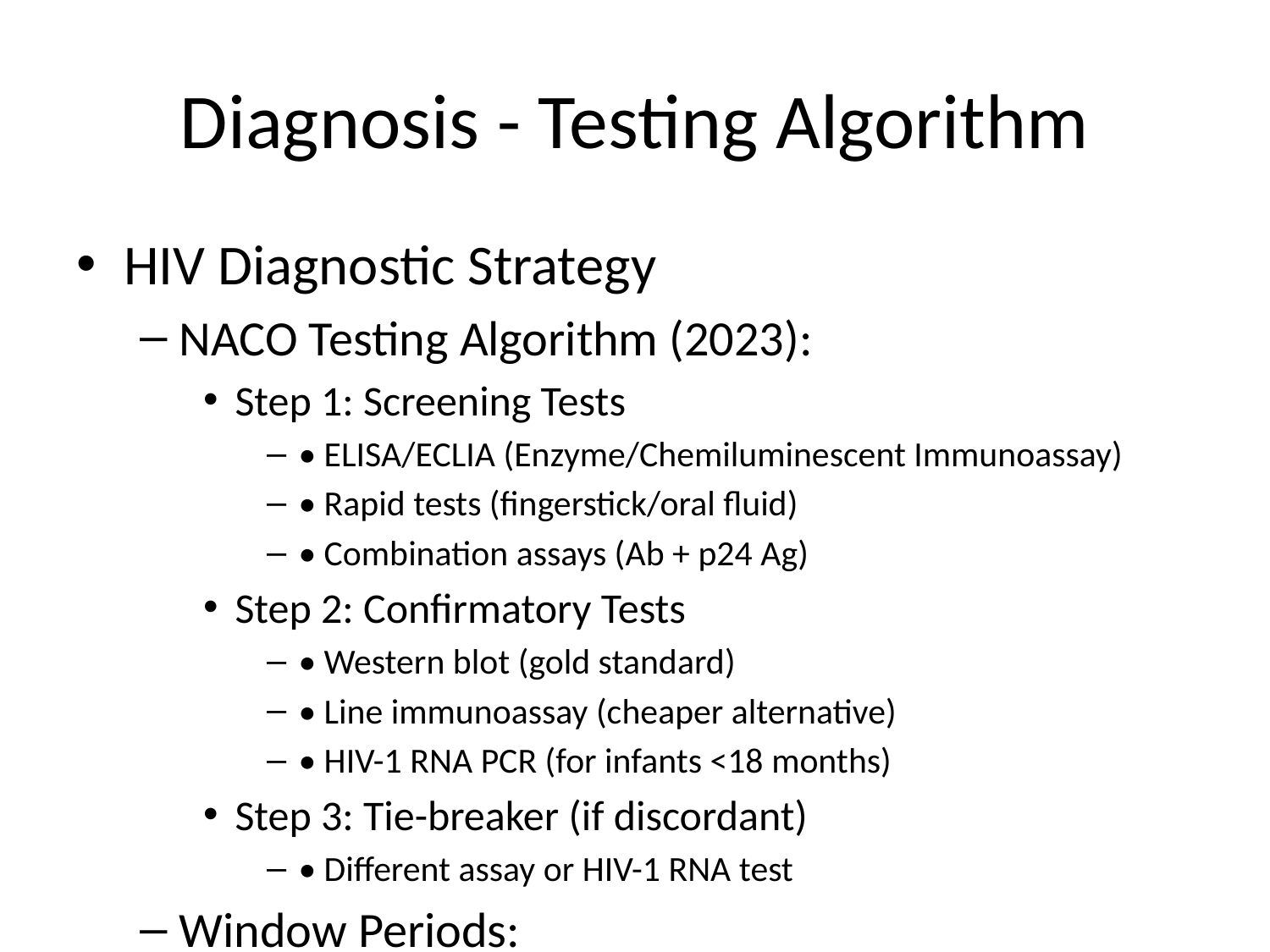

# Diagnosis - Testing Algorithm
HIV Diagnostic Strategy
NACO Testing Algorithm (2023):
Step 1: Screening Tests
• ELISA/ECLIA (Enzyme/Chemiluminescent Immunoassay)
• Rapid tests (fingerstick/oral fluid)
• Combination assays (Ab + p24 Ag)
Step 2: Confirmatory Tests
• Western blot (gold standard)
• Line immunoassay (cheaper alternative)
• HIV-1 RNA PCR (for infants <18 months)
Step 3: Tie-breaker (if discordant)
• Different assay or HIV-1 RNA test
Window Periods:
• Antibody tests: 4-12 weeks
• Combination tests: 2-4 weeks
• RNA PCR: 10-14 days